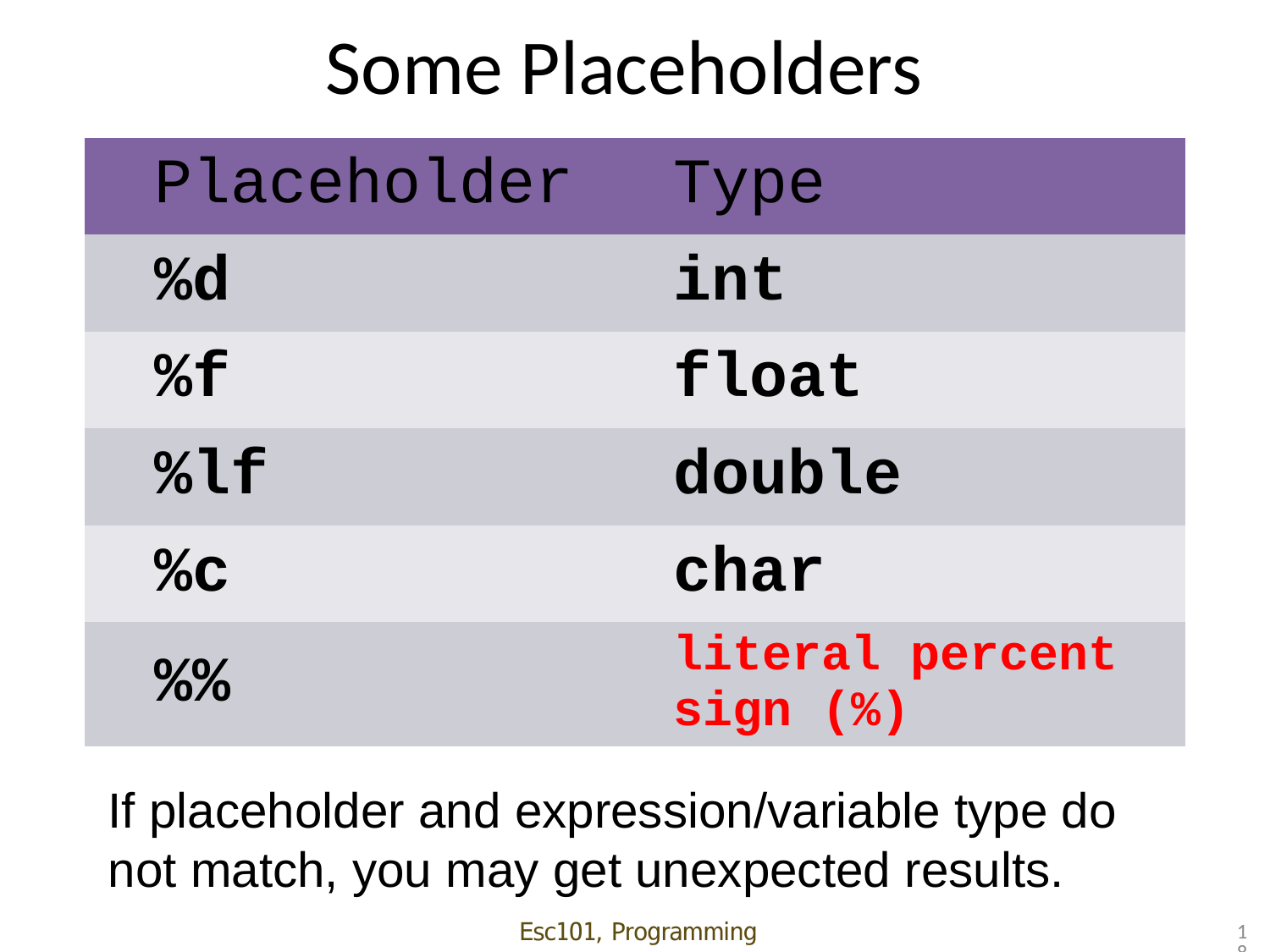

# Some Placeholders
| Placeholder | Type |
| --- | --- |
| %d | int |
| %f | float |
| %lf | double |
| %c | char |
| %% | literal percent sign (%) |
If placeholder and expression/variable type do
not match, you may get unexpected results.
Esc101, Programming
18